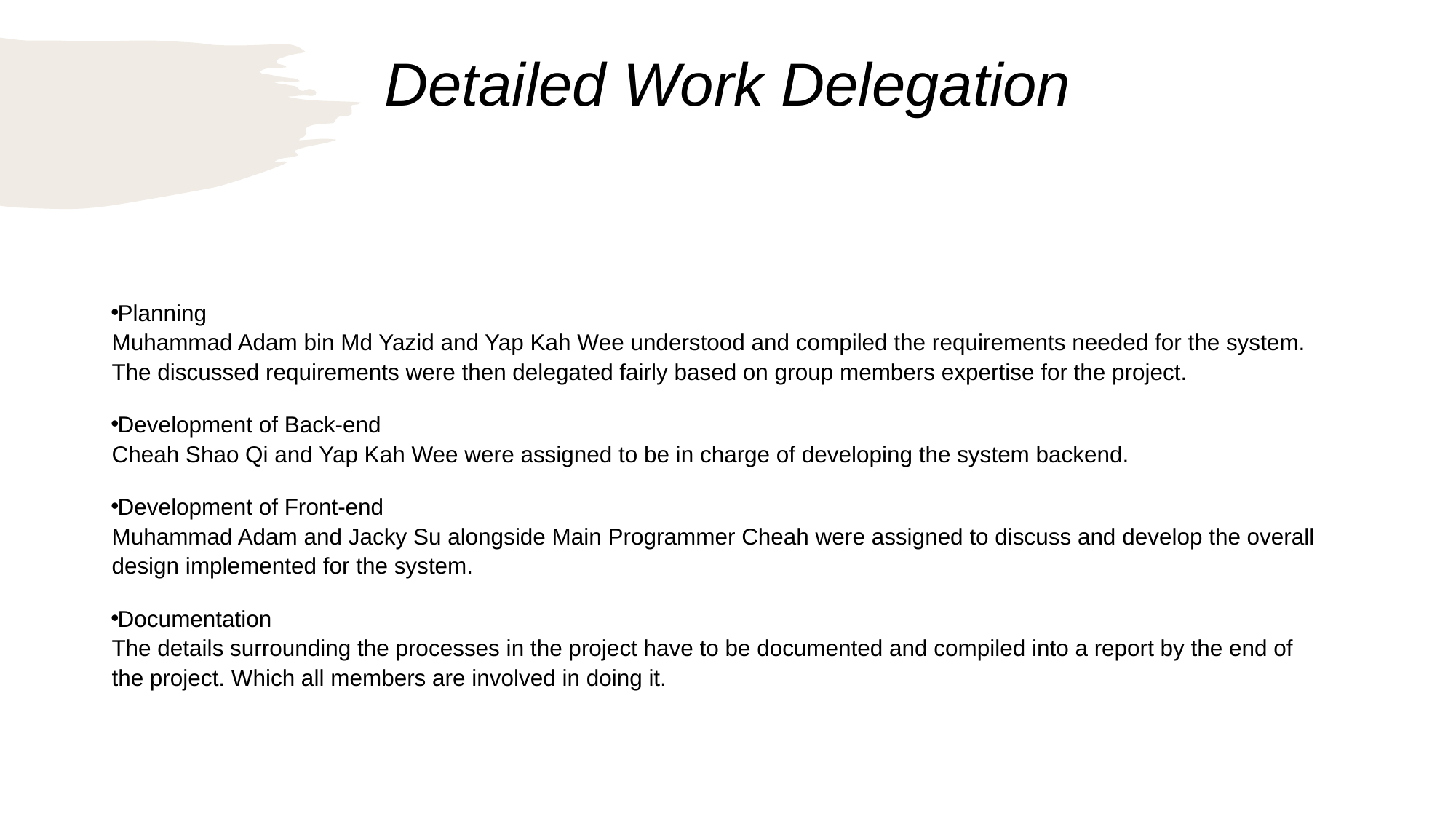

# Detailed Work Delegation

Planning
Muhammad Adam bin Md Yazid and Yap Kah Wee understood and compiled the requirements needed for the system. The discussed requirements were then delegated fairly based on group members expertise for the project.
Development of Back-end
Cheah Shao Qi and Yap Kah Wee were assigned to be in charge of developing the system backend.
Development of Front-end
Muhammad Adam and Jacky Su alongside Main Programmer Cheah were assigned to discuss and develop the overall design implemented for the system.
Documentation
The details surrounding the processes in the project have to be documented and compiled into a report by the end of the project. Which all members are involved in doing it.